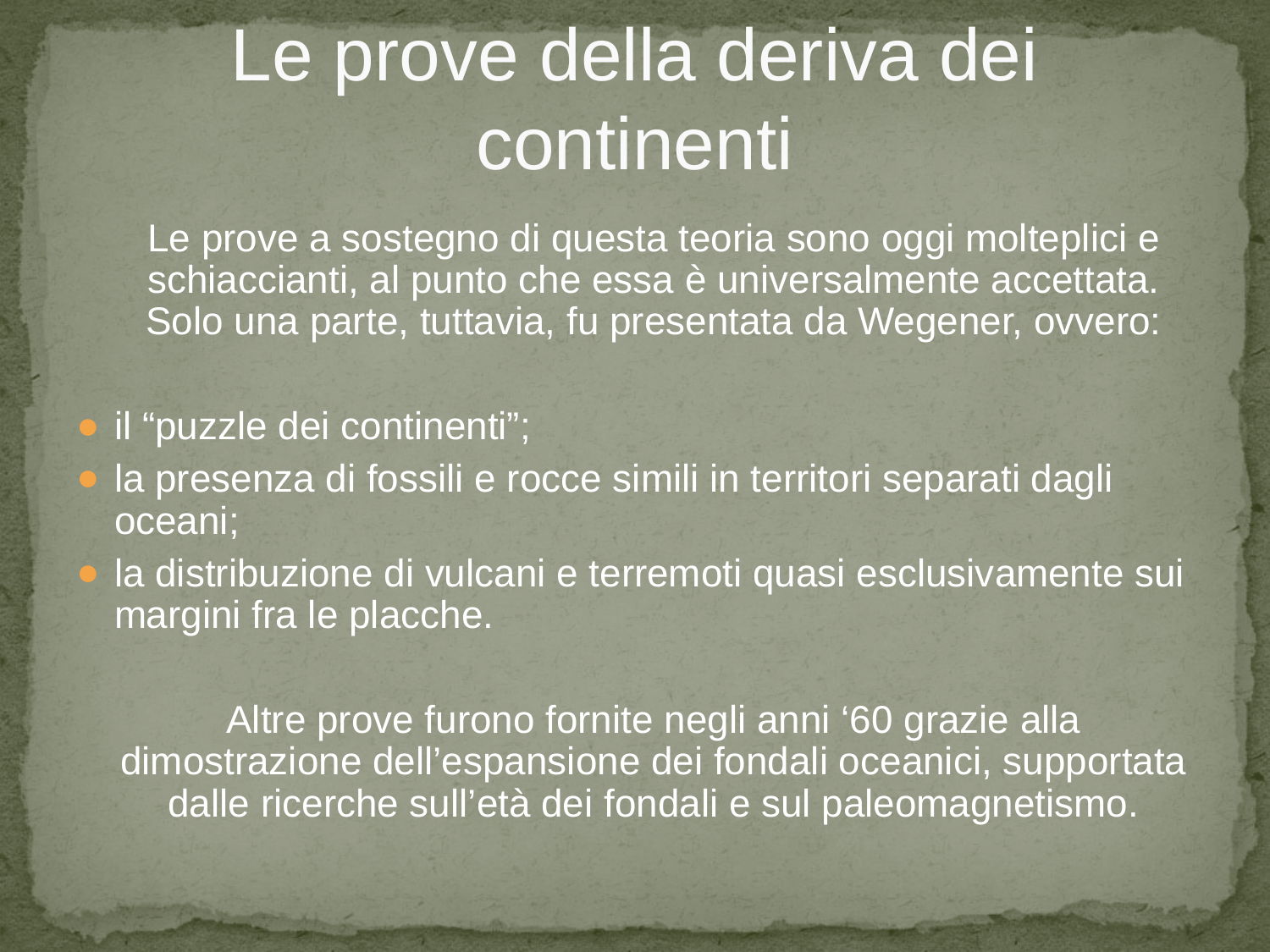

# Le prove della deriva dei continenti
	Le prove a sostegno di questa teoria sono oggi molteplici e schiaccianti, al punto che essa è universalmente accettata. Solo una parte, tuttavia, fu presentata da Wegener, ovvero:

il “puzzle dei continenti”;
la presenza di fossili e rocce simili in territori separati dagli oceani;
la distribuzione di vulcani e terremoti quasi esclusivamente sui margini fra le placche.

	Altre prove furono fornite negli anni ‘60 grazie alla dimostrazione dell’espansione dei fondali oceanici, supportata dalle ricerche sull’età dei fondali e sul paleomagnetismo.